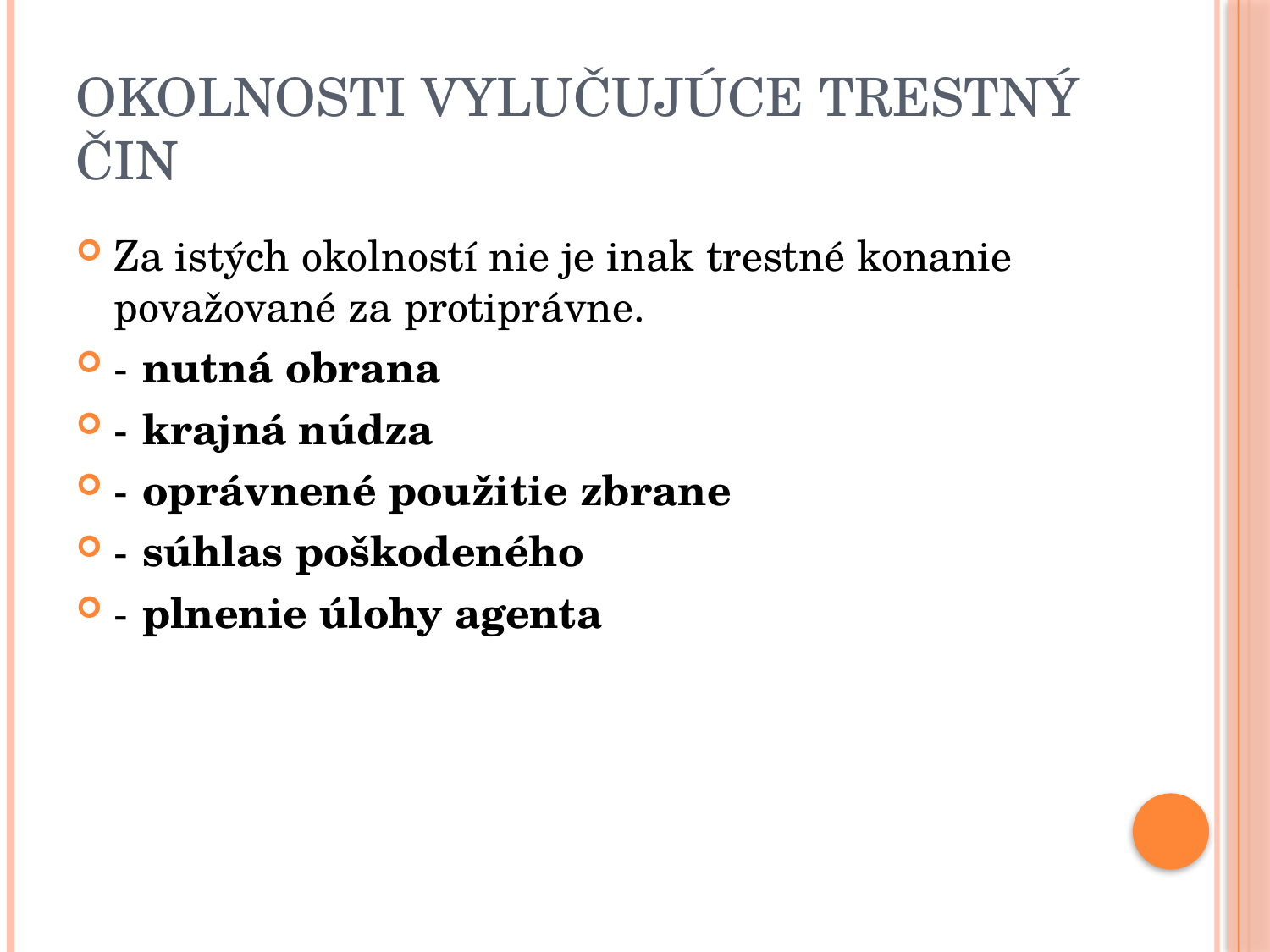

# Okolnosti vylučujúce trestný čin
Za istých okolností nie je inak trestné konanie považované za protiprávne.
- nutná obrana
- krajná núdza
- oprávnené použitie zbrane
- súhlas poškodeného
- plnenie úlohy agenta